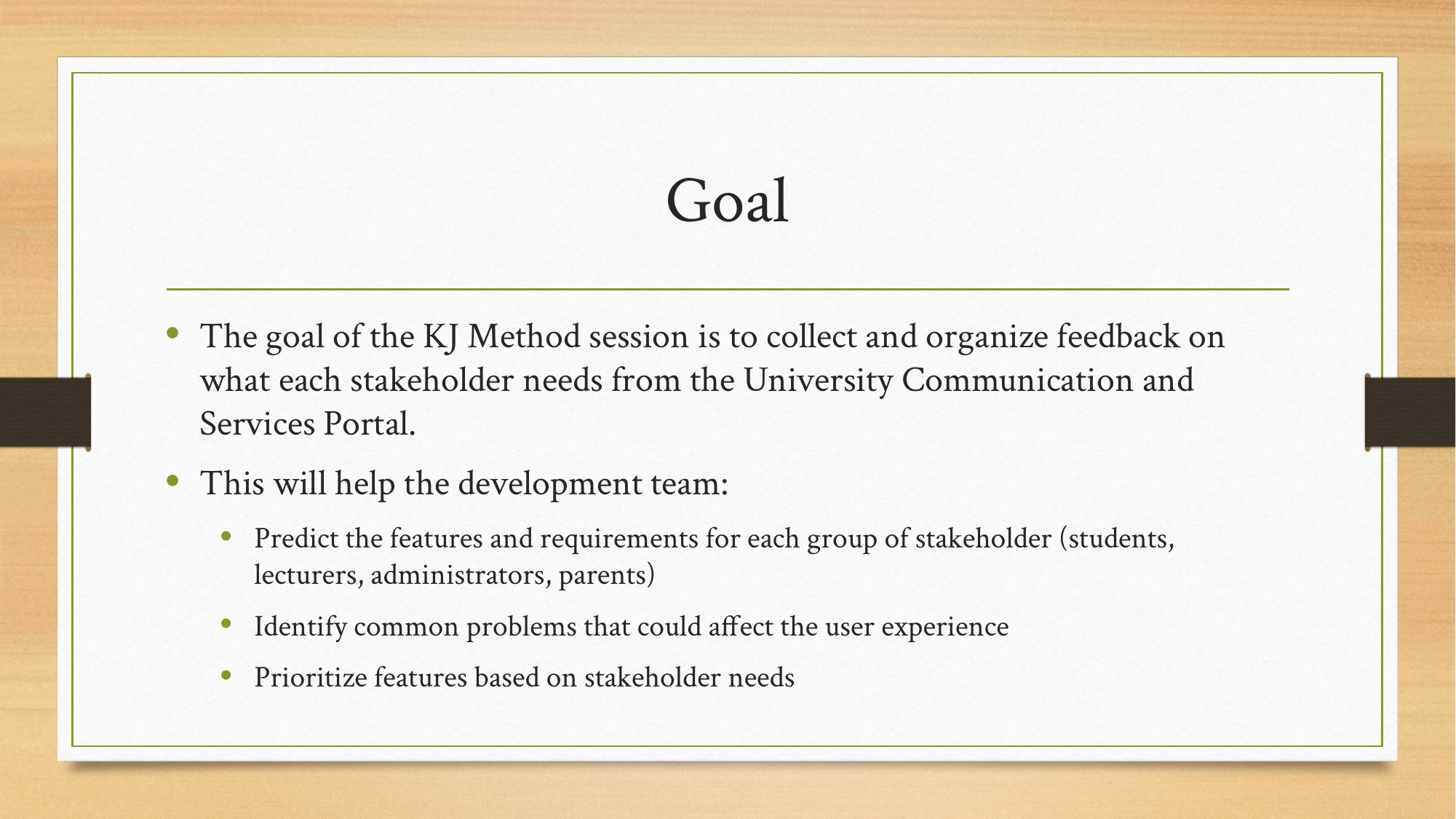

# Goal
The goal of the KJ Method session is to collect and organize feedback on what each stakeholder needs from the University Communication and Services Portal.
This will help the development team:
Predict the features and requirements for each group of stakeholder (students, lecturers, administrators, parents)
Identify common problems that could affect the user experience
Prioritize features based on stakeholder needs